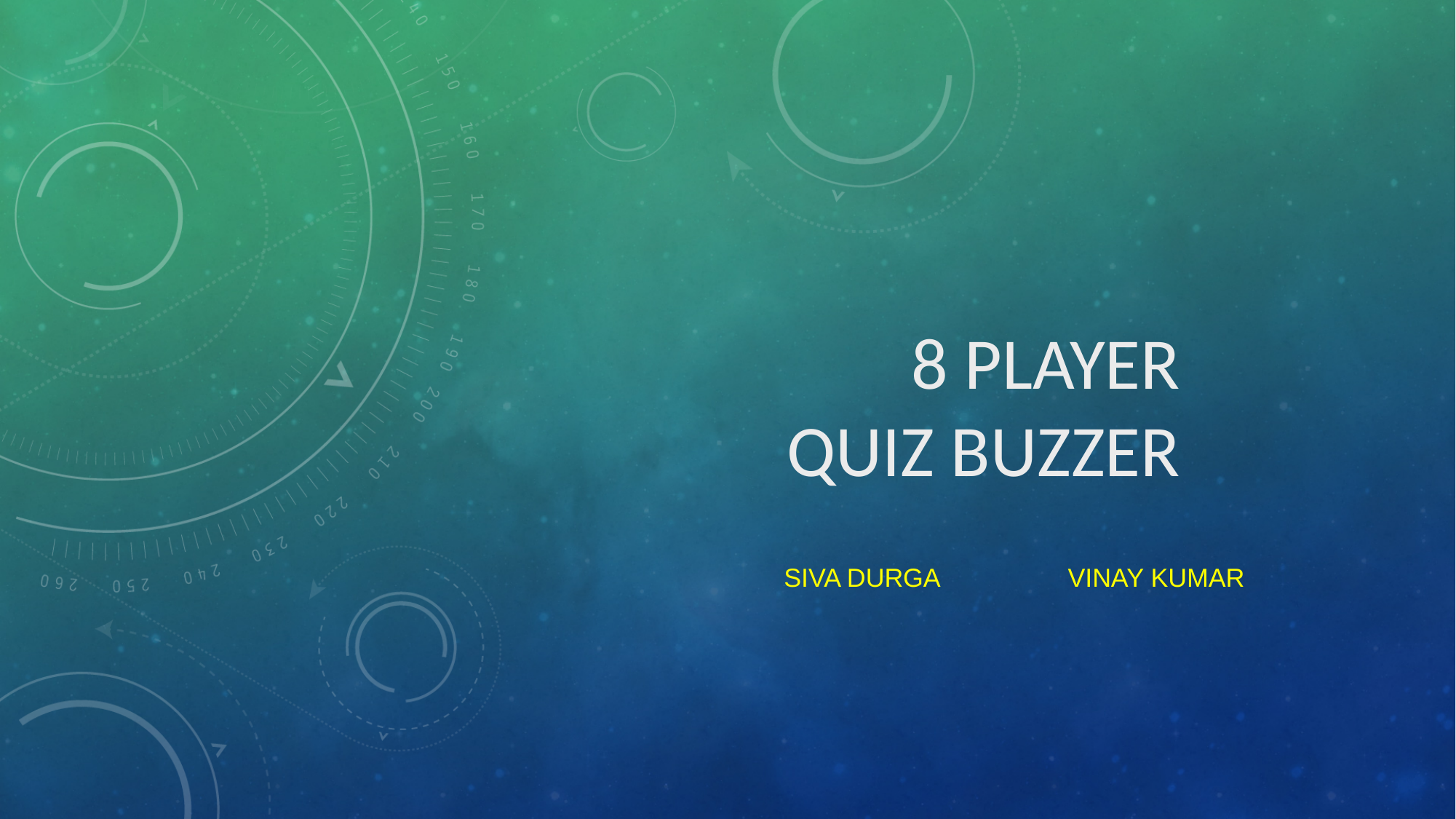

# 8 PLAYER QUIZ BUZZER
														       	 																		SIVA DURGA														        VINAY KUMAR